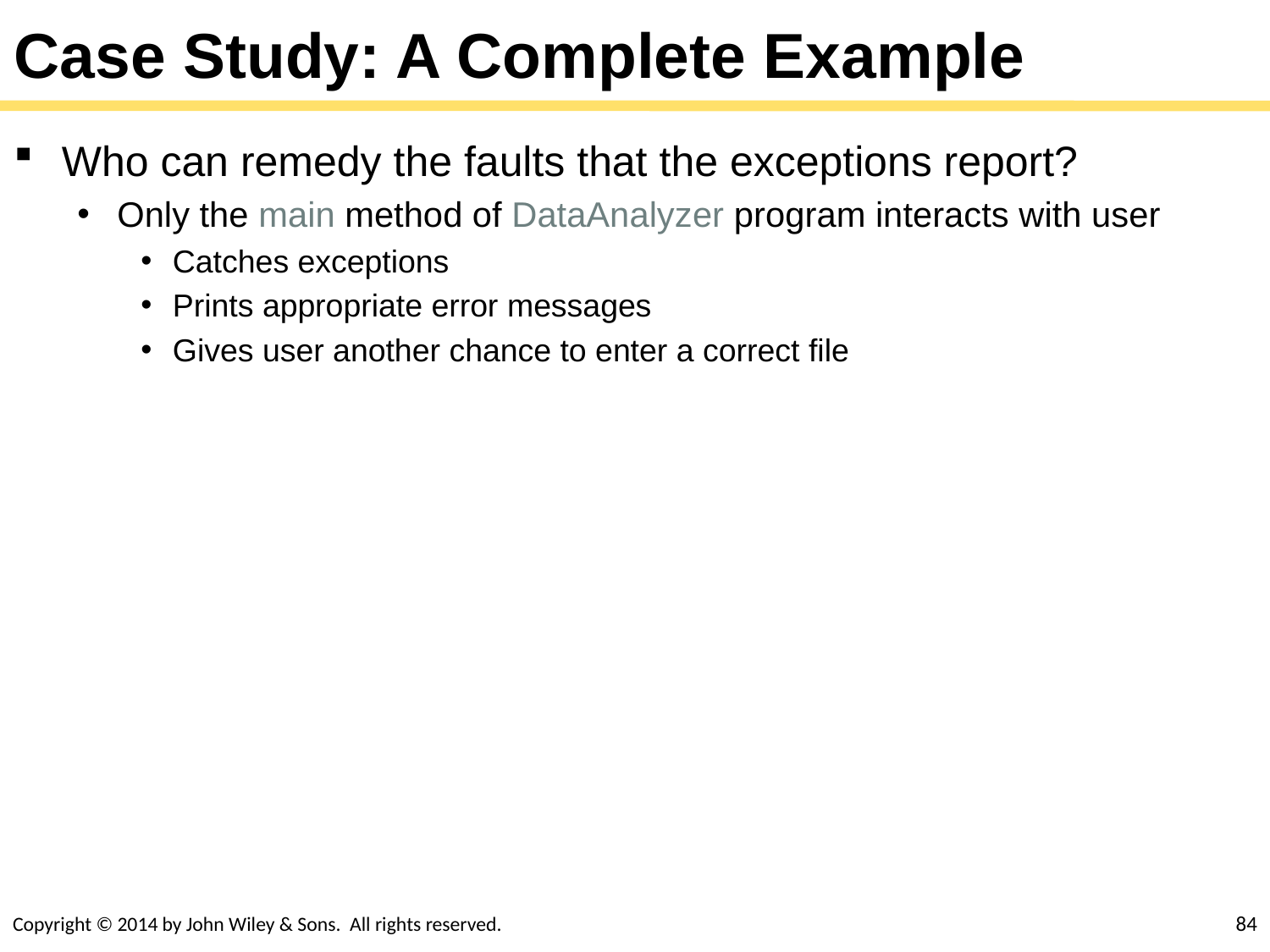

# Case Study: A Complete Example
Who can remedy the faults that the exceptions report?
Only the main method of DataAnalyzer program interacts with user
Catches exceptions
Prints appropriate error messages
Gives user another chance to enter a correct file